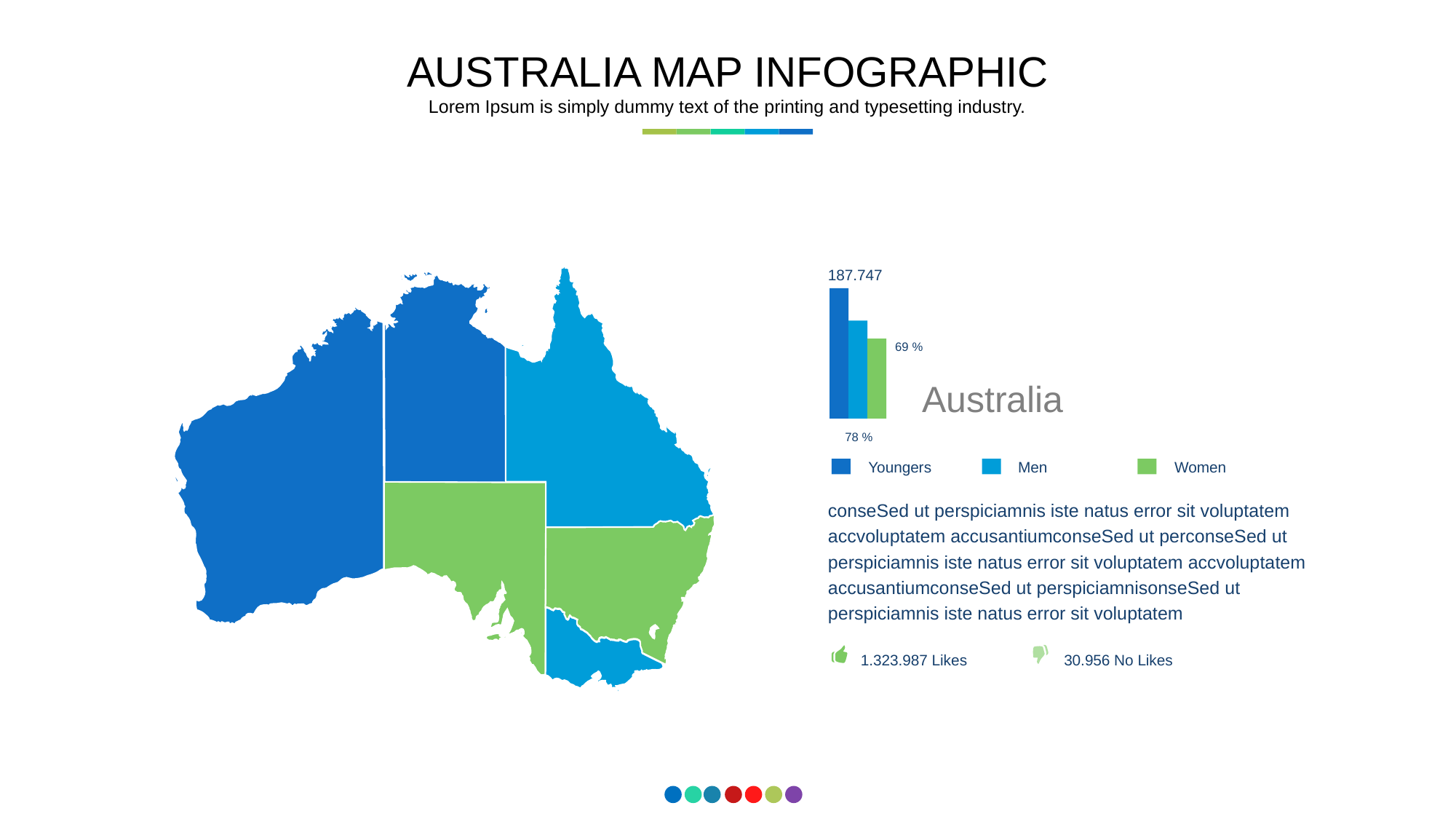

AUSTRALIA MAP INFOGRAPHIC
Lorem Ipsum is simply dummy text of the printing and typesetting industry.

187.747

69 %

Australia
78 %
Youngers
Men
Women

conseSed ut perspiciamnis iste natus error sit voluptatem accvoluptatem accusantiumconseSed ut perconseSed ut perspiciamnis iste natus error sit voluptatem accvoluptatem accusantiumconseSed ut perspiciamnisonseSed ut perspiciamnis iste natus error sit voluptatem

1.323.987 Likes
30.956 No Likes